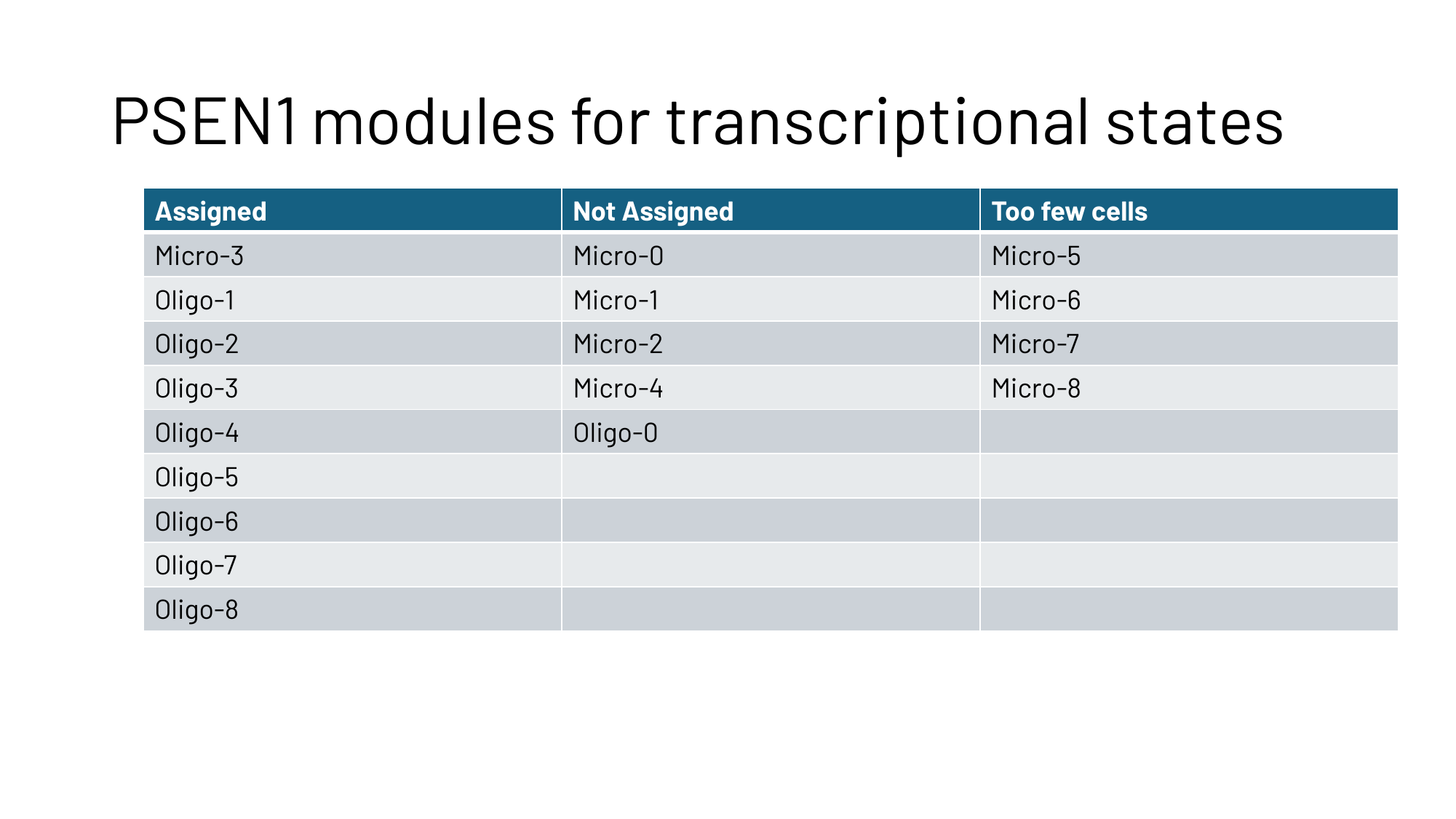

# PSEN1 modules for transcriptional states
| Assigned | Not Assigned | Too few cells |
| --- | --- | --- |
| Micro-3 | Micro-0 | Micro-5 |
| Oligo-1 | Micro-1 | Micro-6 |
| Oligo-2 | Micro-2 | Micro-7 |
| Oligo-3 | Micro-4 | Micro-8 |
| Oligo-4 | Oligo-0 |  |
| Oligo-5 |  |  |
| Oligo-6 |  |  |
| Oligo-7 |  |  |
| Oligo-8 |  |  |